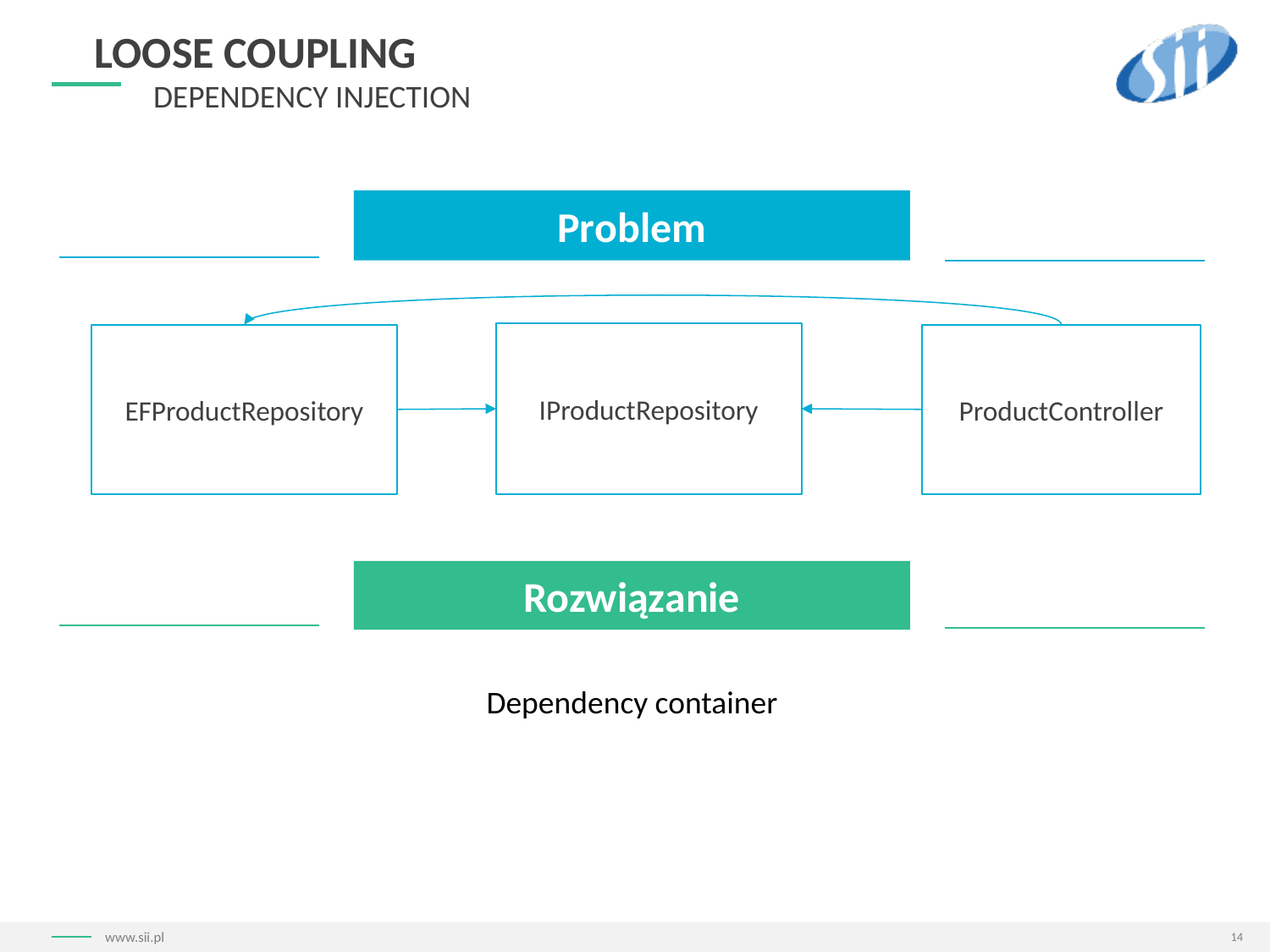

# Loose Coupling
Dependency Injection
Problem
IProductRepository
EFProductRepository
ProductController
Rozwiązanie
Dependency container